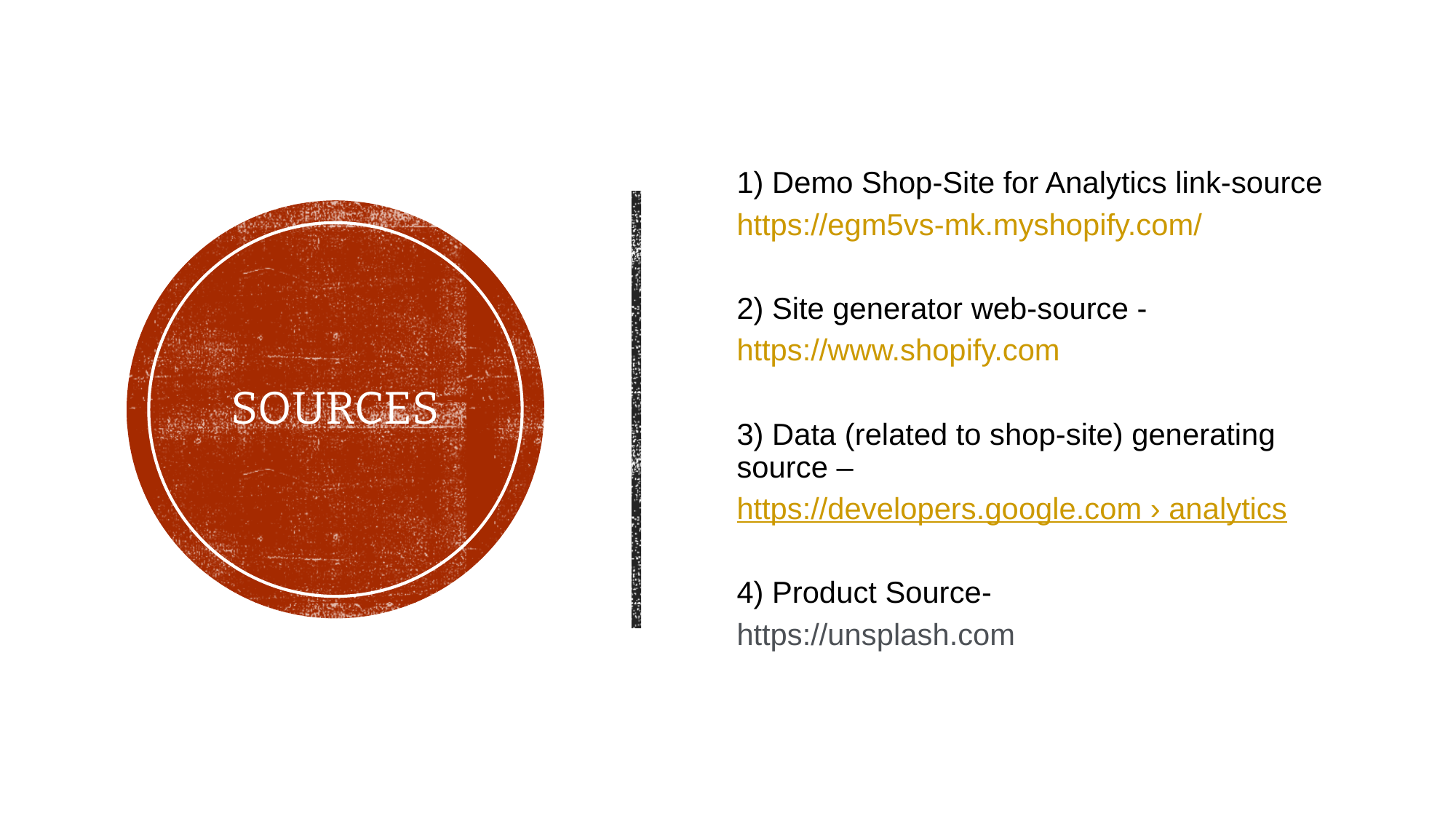

1) Demo Shop-Site for Analytics link-source
https://egm5vs-mk.myshopify.com/

2) Site generator web-source -
https://www.shopify.com

3) Data (related to shop-site) generating source –
https://developers.google.com › analytics

4) Product Source-
https://unsplash.com

# Sources